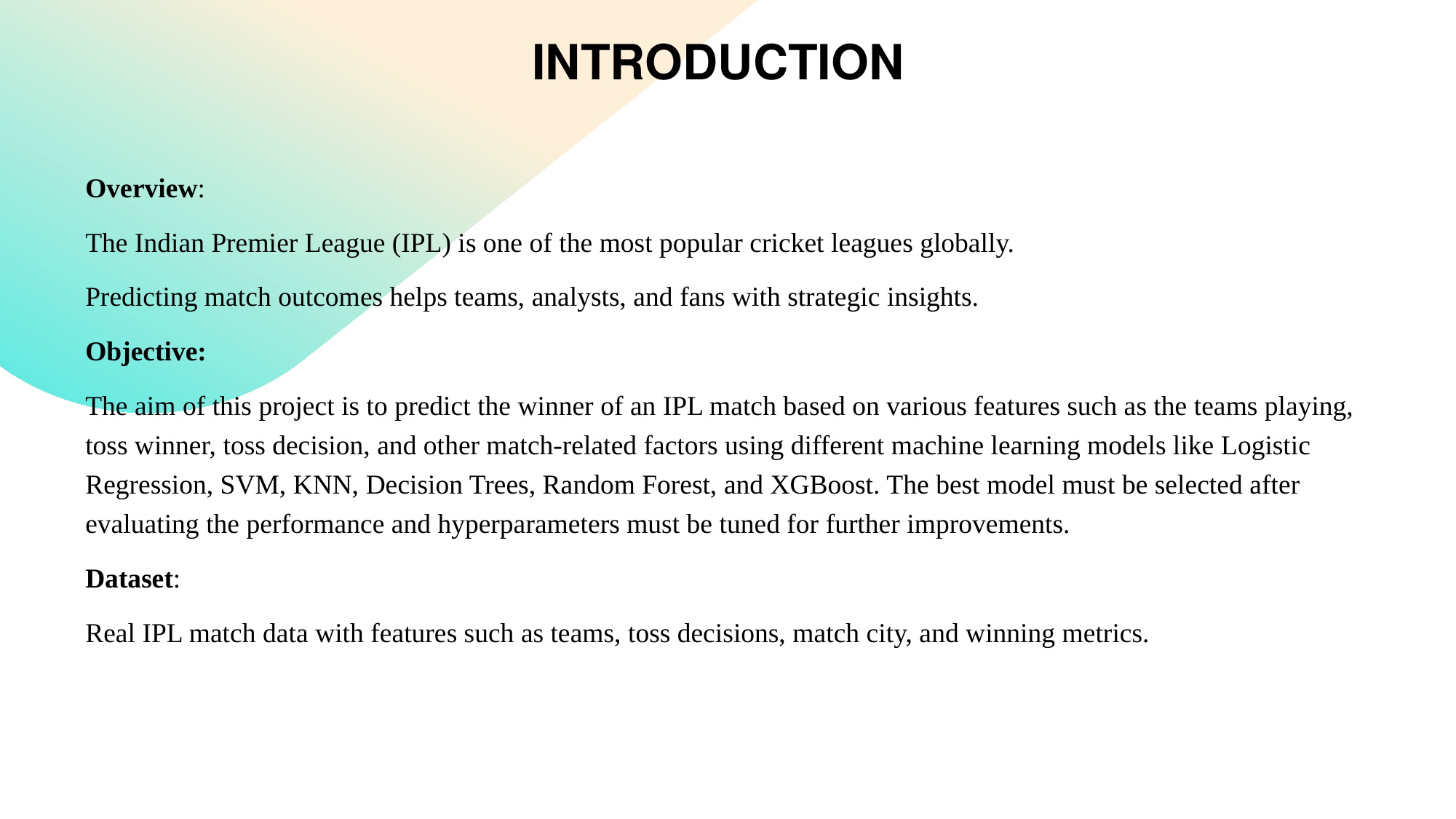

# INTRODUCTION
Overview:
The Indian Premier League (IPL) is one of the most popular cricket leagues globally.
Predicting match outcomes helps teams, analysts, and fans with strategic insights.
Objective:
The aim of this project is to predict the winner of an IPL match based on various features such as the teams playing, toss winner, toss decision, and other match-related factors using different machine learning models like Logistic Regression, SVM, KNN, Decision Trees, Random Forest, and XGBoost. The best model must be selected after evaluating the performance and hyperparameters must be tuned for further improvements.
Dataset:
Real IPL match data with features such as teams, toss decisions, match city, and winning metrics.